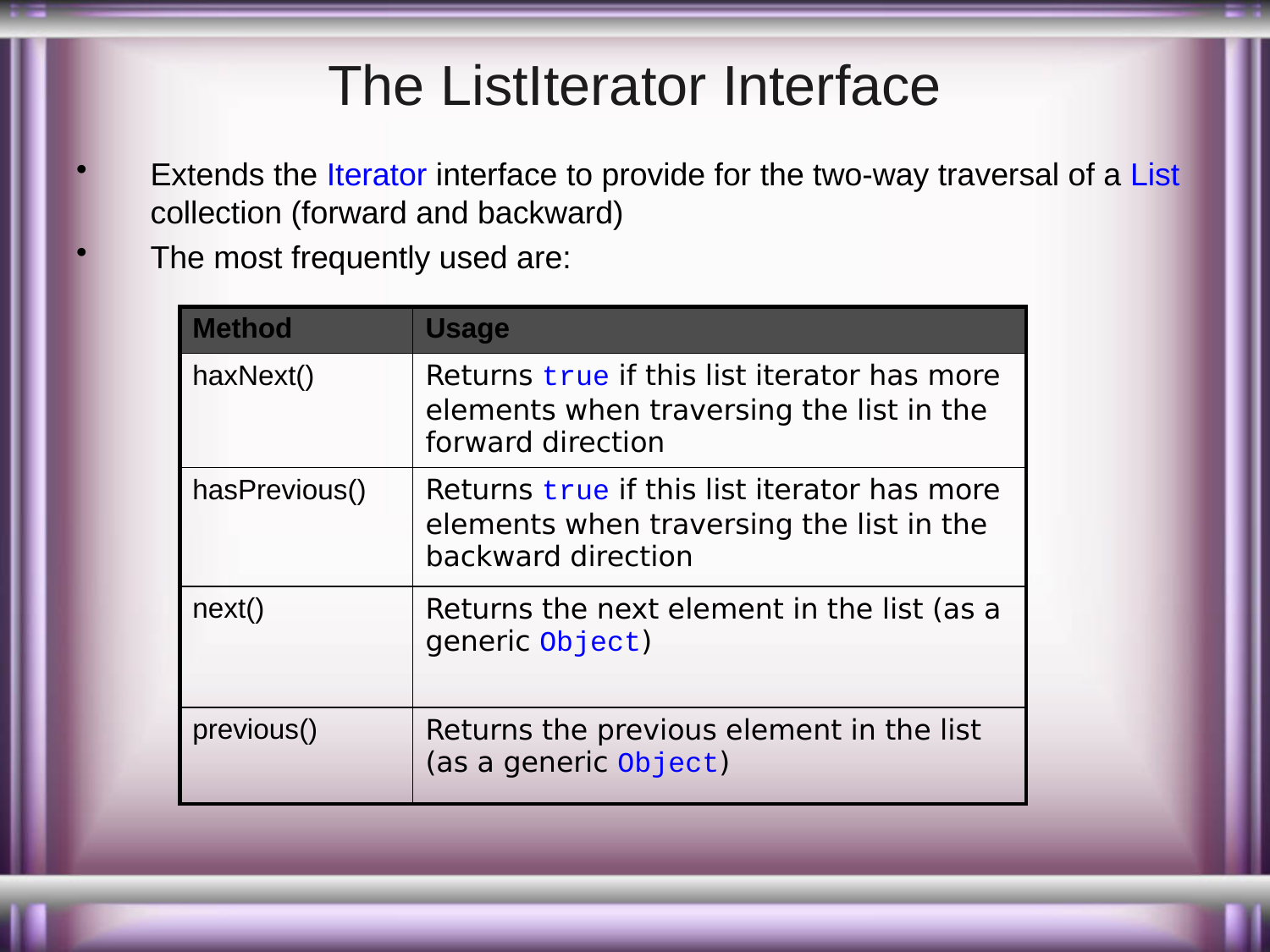

# The ListIterator Interface
Extends the Iterator interface to provide for the two-way traversal of a List collection (forward and backward)
The most frequently used are:

| Method | Usage |
| --- | --- |
| haxNext() | Returns true if this list iterator has more elements when traversing the list in the forward direction |
| hasPrevious() | Returns true if this list iterator has more elements when traversing the list in the backward direction |
| next() | Returns the next element in the list (as a generic Object) |
| previous() | Returns the previous element in the list (as a generic Object) |